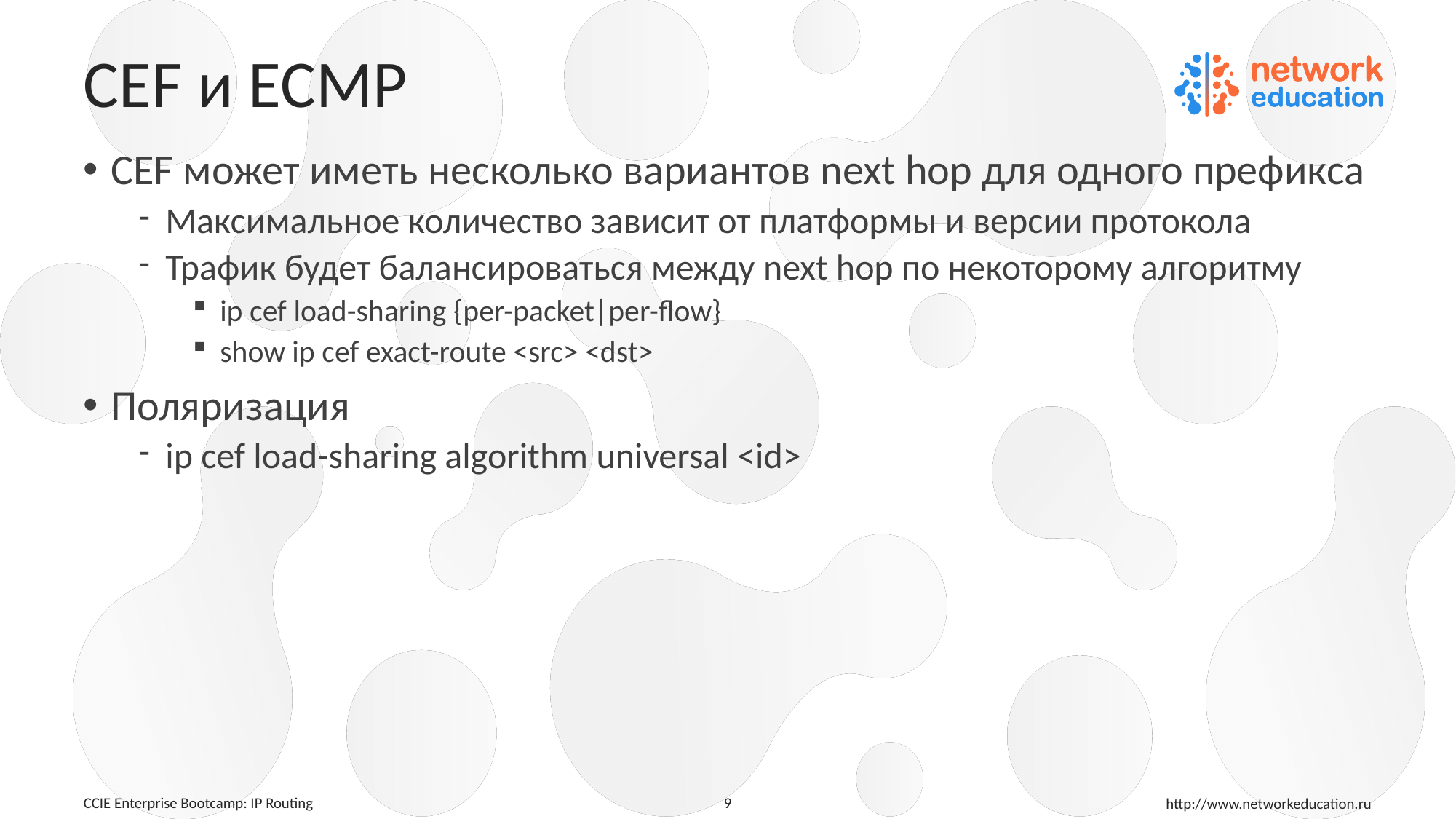

# CEF и ECMP
CEF может иметь несколько вариантов next hop для одного префикса
Максимальное количество зависит от платформы и версии протокола
Трафик будет балансироваться между next hop по некоторому алгоритму
ip cef load-sharing {per-packet|per-flow}
show ip cef exact-route <src> <dst>
Поляризация
ip cef load-sharing algorithm universal <id>
9
CCIE Enterprise Bootcamp: IP Routing